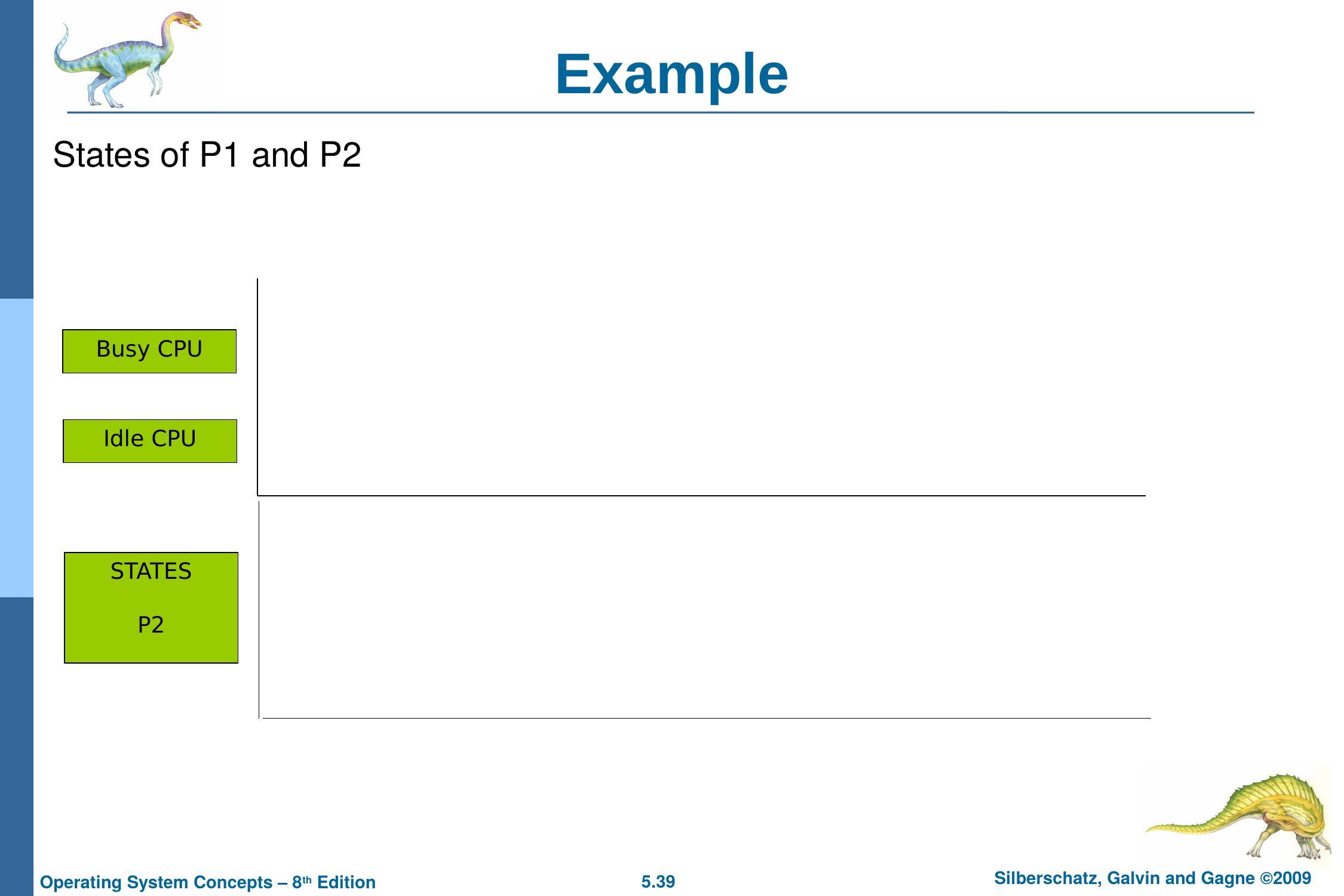

# Example
States of P1 and P2
Busy CPU
Idle CPU
STATES

P2